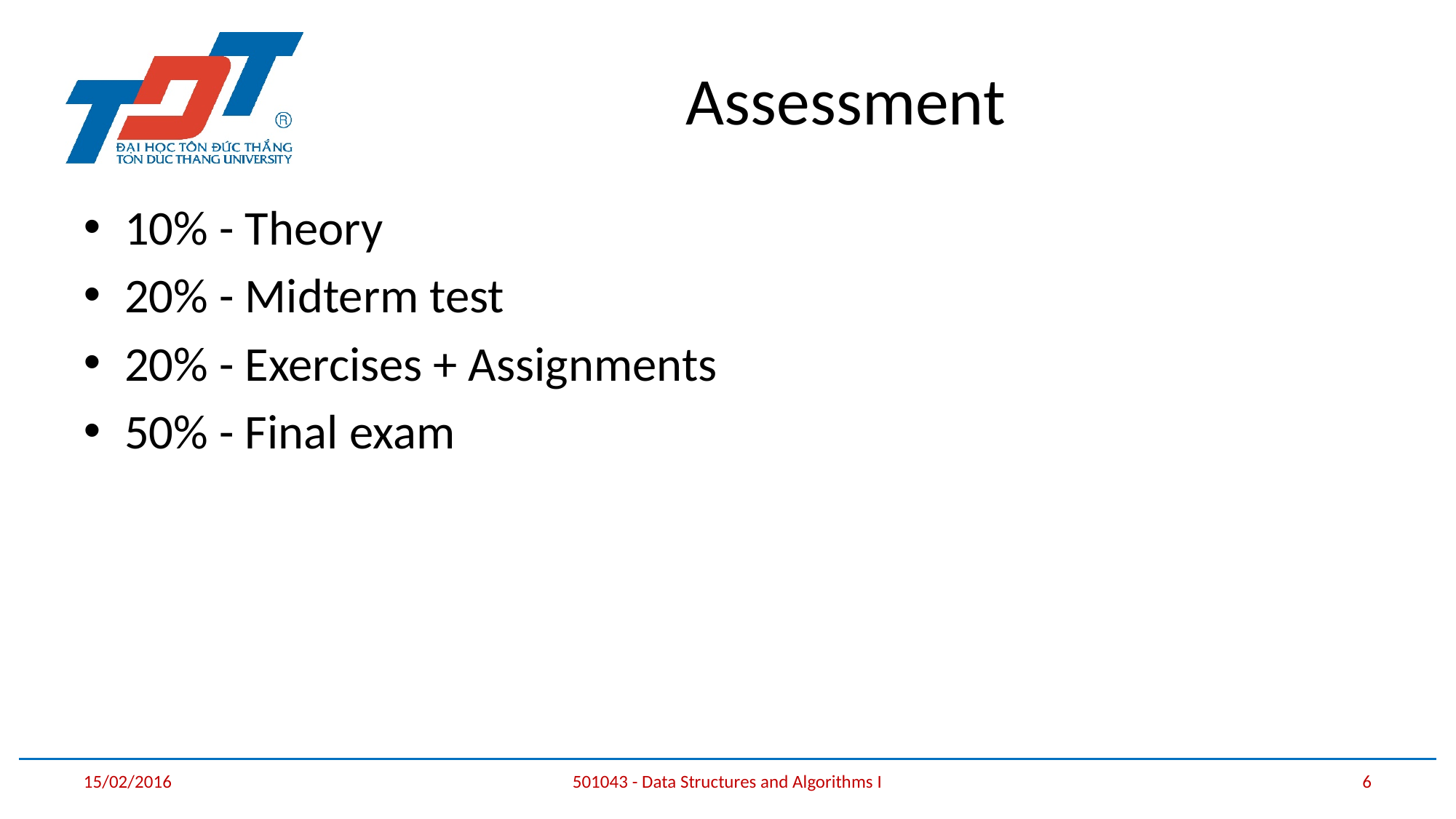

# Assessment
10% - Theory
20% - Midterm test
20% - Exercises + Assignments
50% - Final exam
15/02/2016
501043 - Data Structures and Algorithms I
6